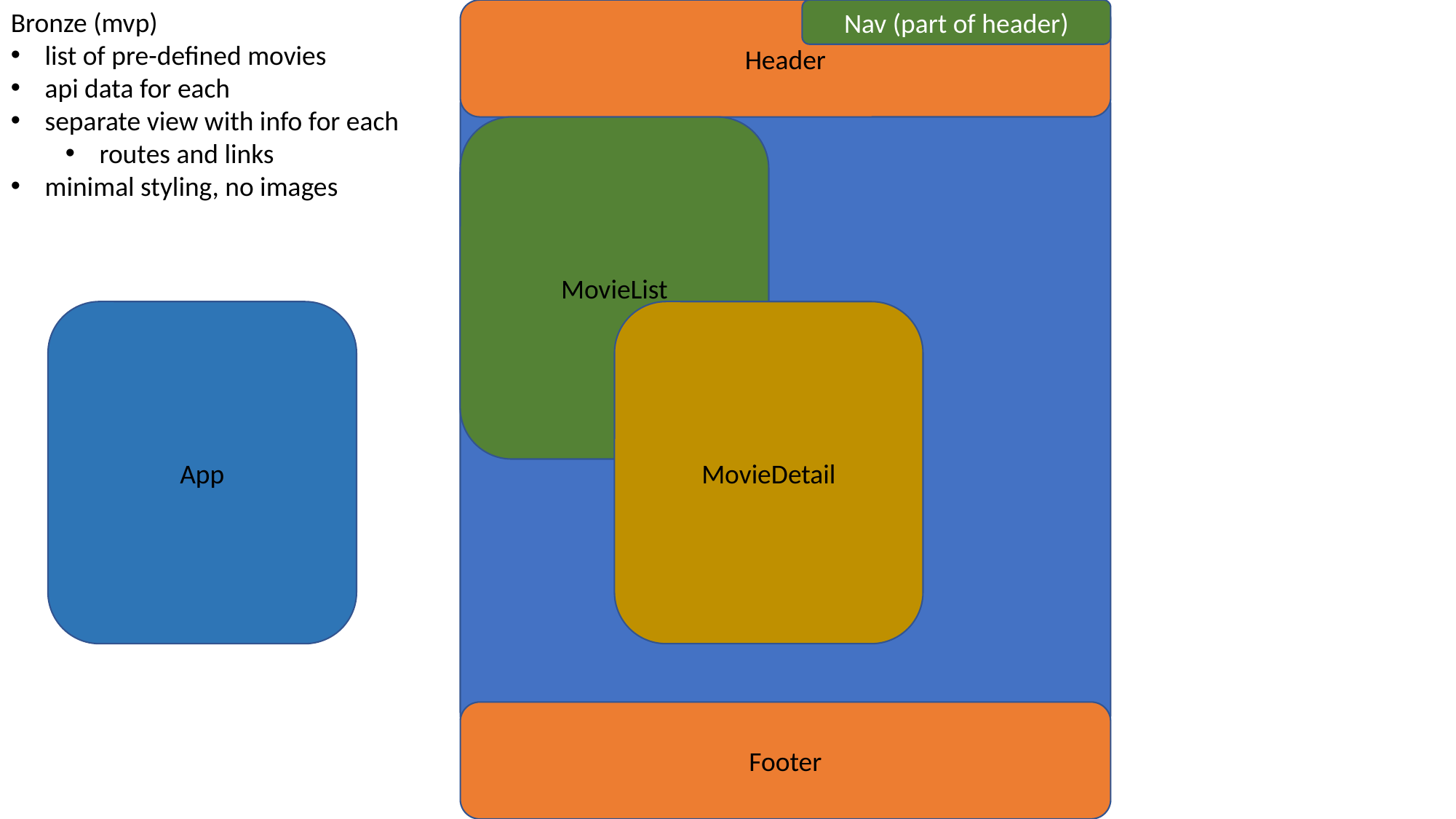

Bronze (mvp)
list of pre-defined movies
api data for each
separate view with info for each
routes and links
minimal styling, no images

Header
Nav (part of header)

MovieList
App
MovieDetail
Footer